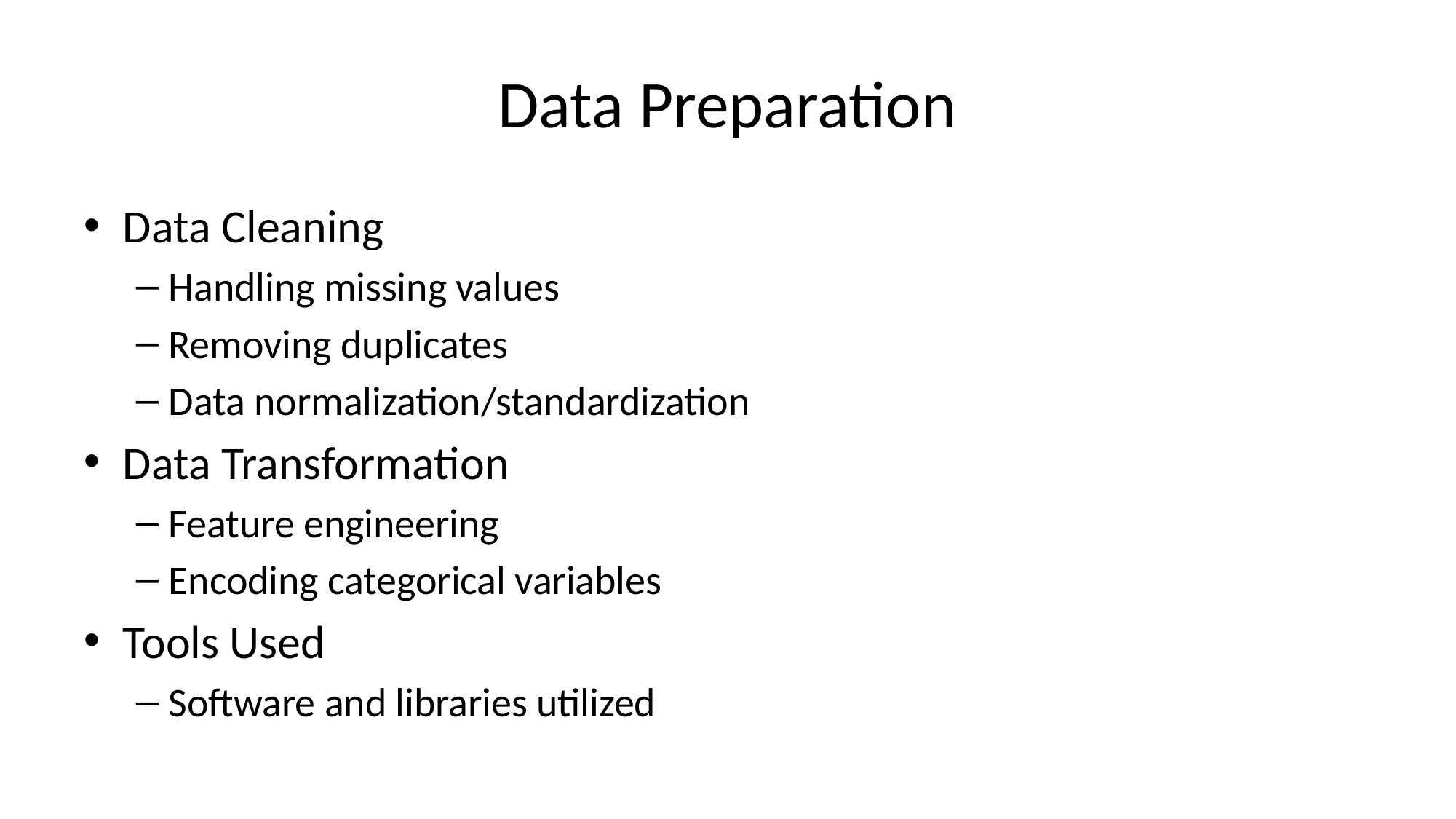

# Data Preparation
Data Cleaning
Handling missing values
Removing duplicates
Data normalization/standardization
Data Transformation
Feature engineering
Encoding categorical variables
Tools Used
Software and libraries utilized